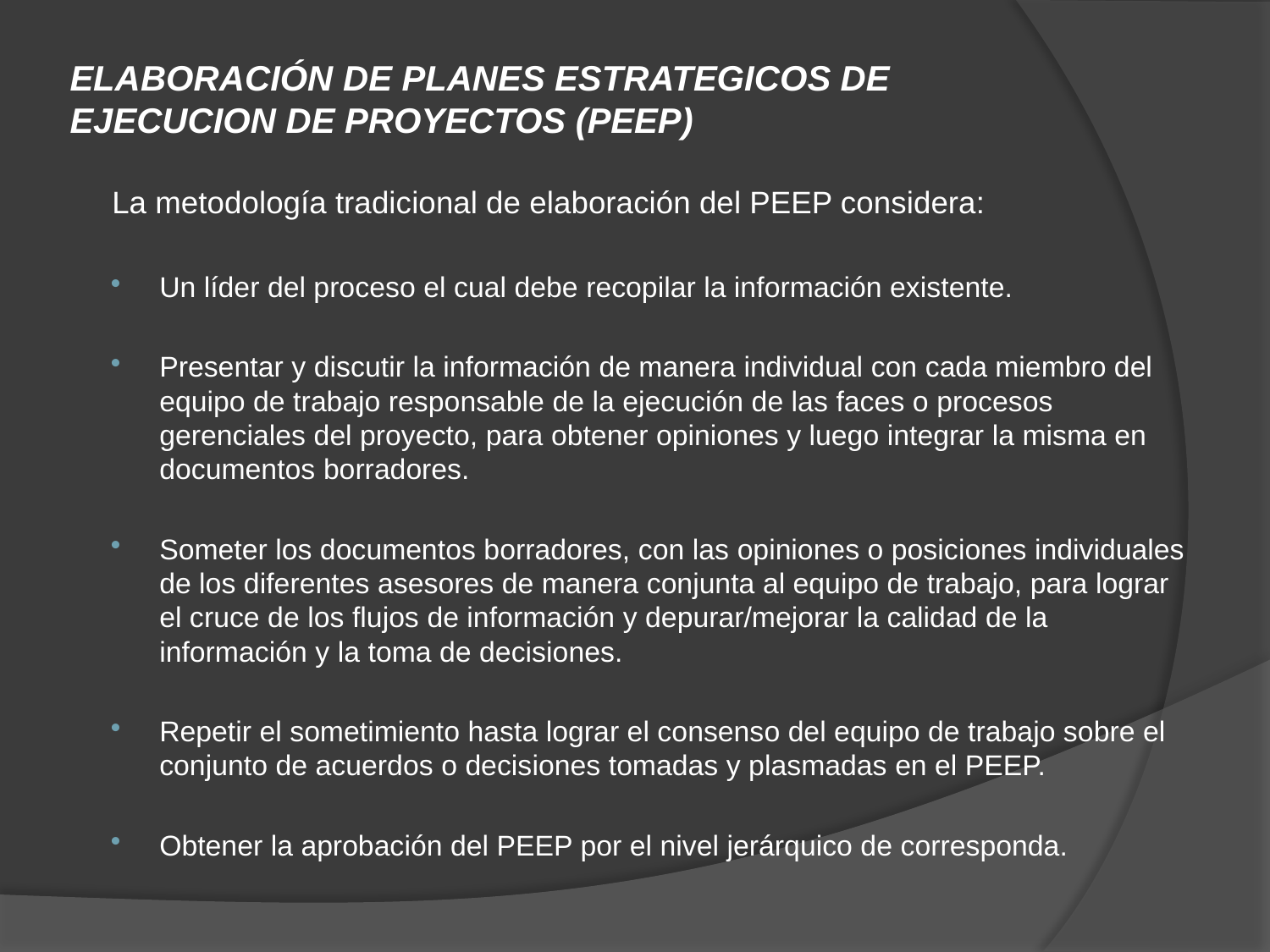

# ELABORACIÓN DE PLANES ESTRATEGICOS DE EJECUCION DE PROYECTOS (PEEP)
La metodología tradicional de elaboración del PEEP considera:

Un líder del proceso el cual debe recopilar la información existente.

Presentar y discutir la información de manera individual con cada miembro del equipo de trabajo responsable de la ejecución de las faces o procesos gerenciales del proyecto, para obtener opiniones y luego integrar la misma en documentos borradores.

Someter los documentos borradores, con las opiniones o posiciones individuales de los diferentes asesores de manera conjunta al equipo de trabajo, para lograr el cruce de los flujos de información y depurar/mejorar la calidad de la información y la toma de decisiones.

Repetir el sometimiento hasta lograr el consenso del equipo de trabajo sobre el conjunto de acuerdos o decisiones tomadas y plasmadas en el PEEP.

Obtener la aprobación del PEEP por el nivel jerárquico de corresponda.